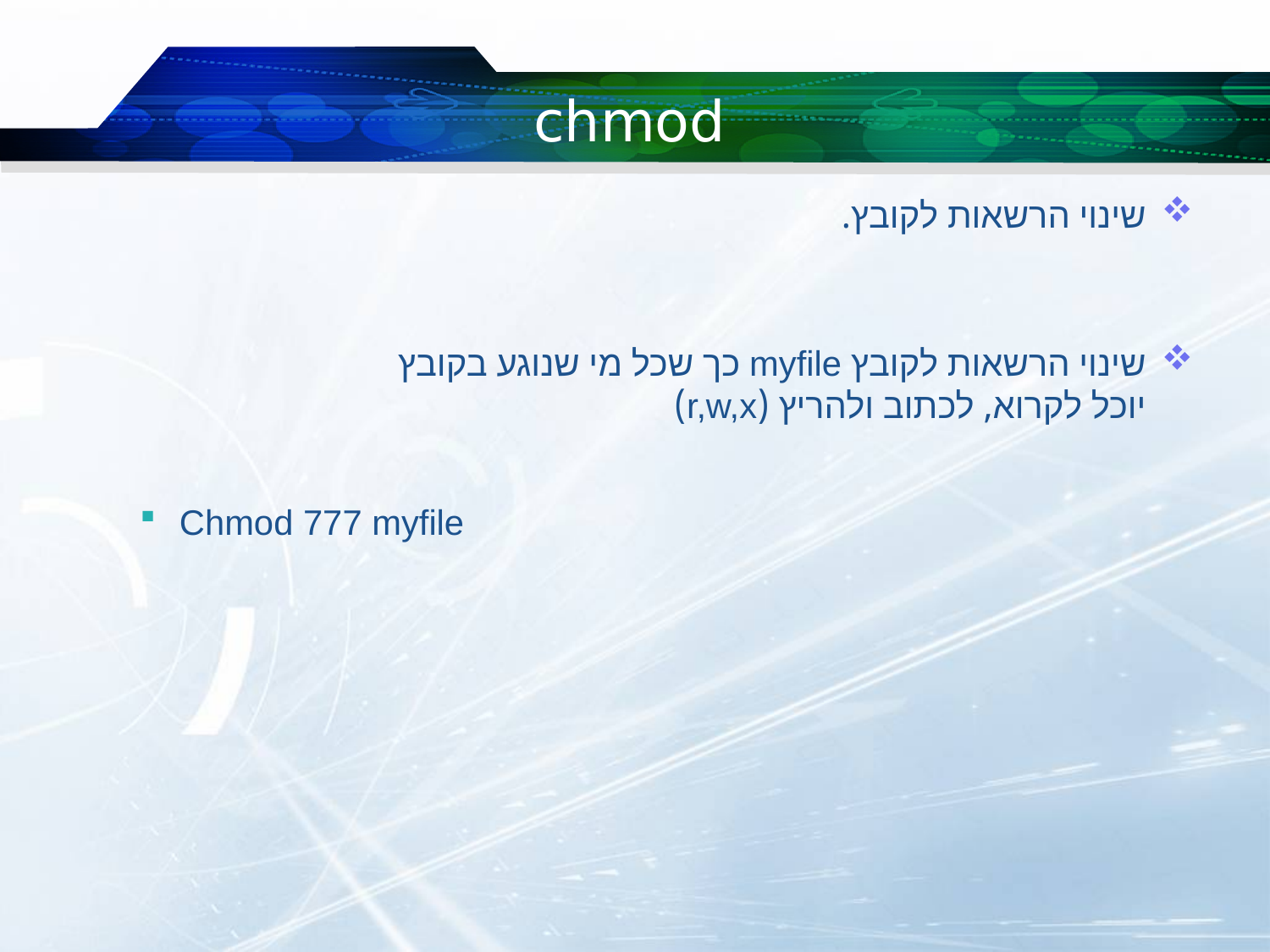

# chmod
שינוי הרשאות לקובץ.

שינוי הרשאות לקובץ myfile כך שכל מי שנוגע בקובץ
יוכל לקרוא, לכתוב ולהריץ (r,w,x)

Chmod 777 myfile